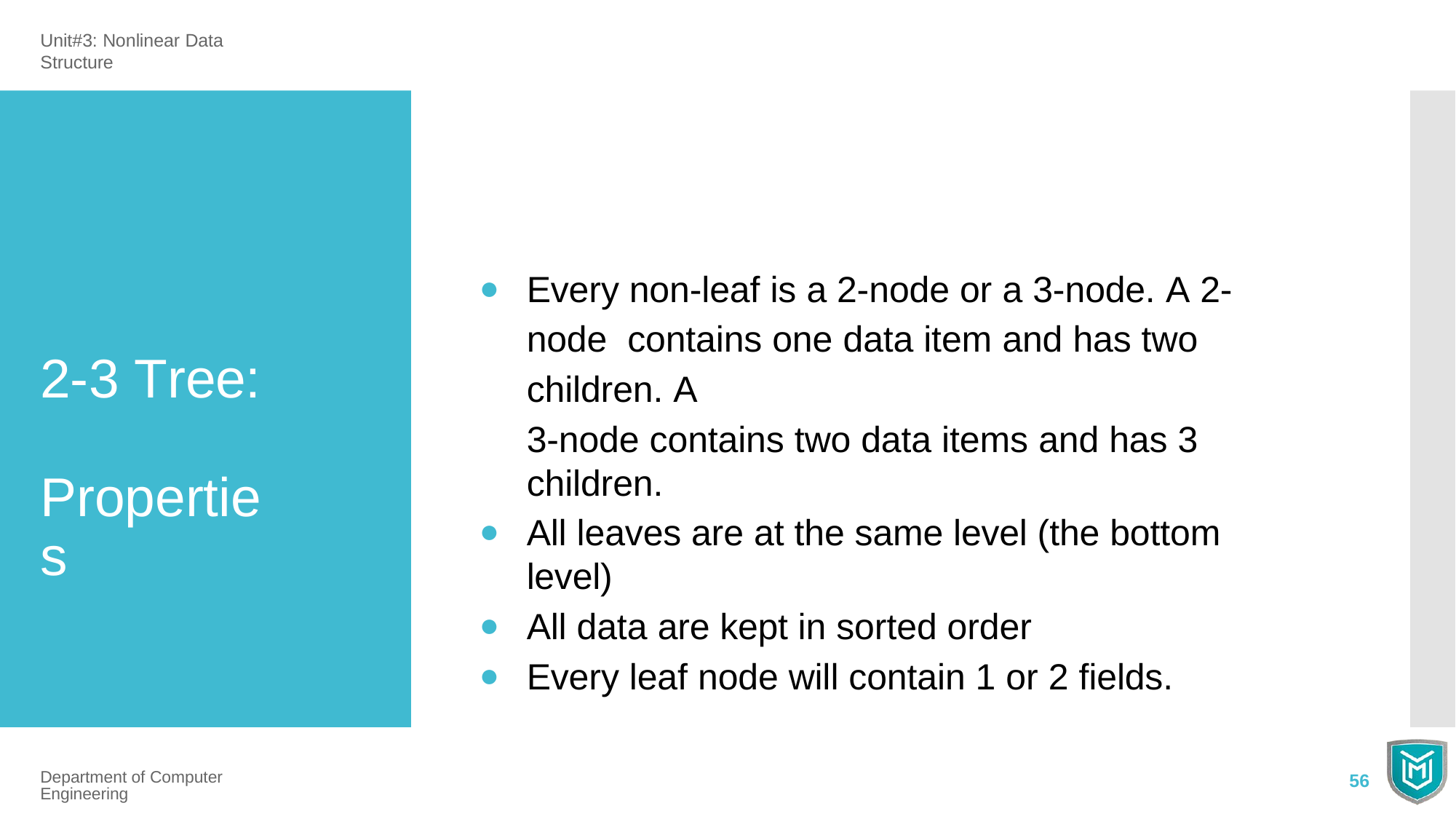

Unit#3: Nonlinear Data Structure
Every non-leaf is a 2-node or a 3-node. A 2-node  contains one data item and has two children. A
3-node contains two data items and has 3 children.
All leaves are at the same level (the bottom level)
All data are kept in sorted order
Every leaf node will contain 1 or 2 ﬁelds.
2-3 Tree:  Properties
Department of Computer Engineering
56